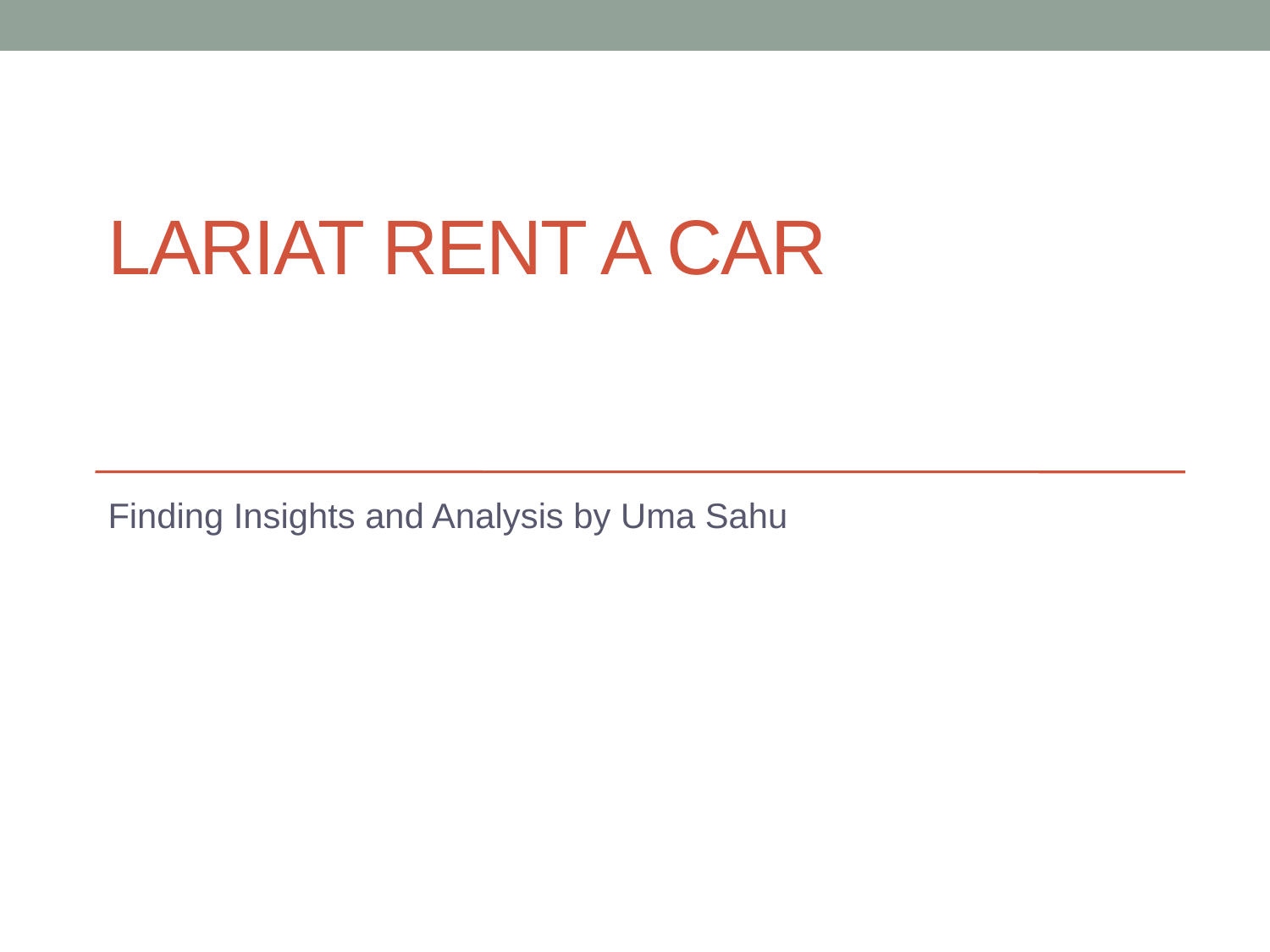

# Lariat Rent A Car
Finding Insights and Analysis by Uma Sahu